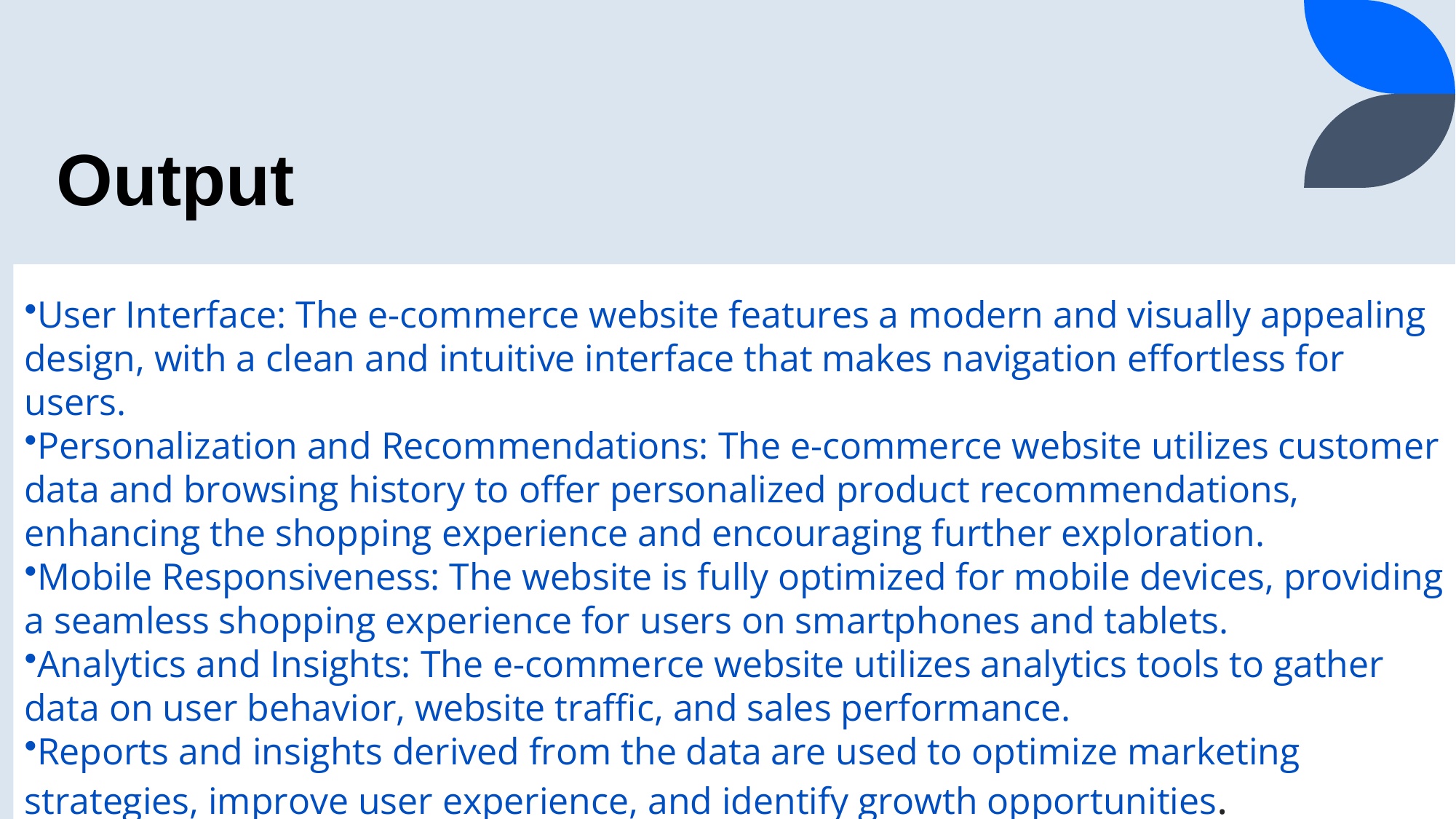

# Output

User Interface: The e-commerce website features a modern and visually appealing design, with a clean and intuitive interface that makes navigation effortless for users.
Personalization and Recommendations: The e-commerce website utilizes customer data and browsing history to offer personalized product recommendations, enhancing the shopping experience and encouraging further exploration.
Mobile Responsiveness: The website is fully optimized for mobile devices, providing a seamless shopping experience for users on smartphones and tablets.
Analytics and Insights: The e-commerce website utilizes analytics tools to gather data on user behavior, website traffic, and sales performance.
Reports and insights derived from the data are used to optimize marketing strategies, improve user experience, and identify growth opportunities.
8/8/2023
PRESENTATION TITLE
7